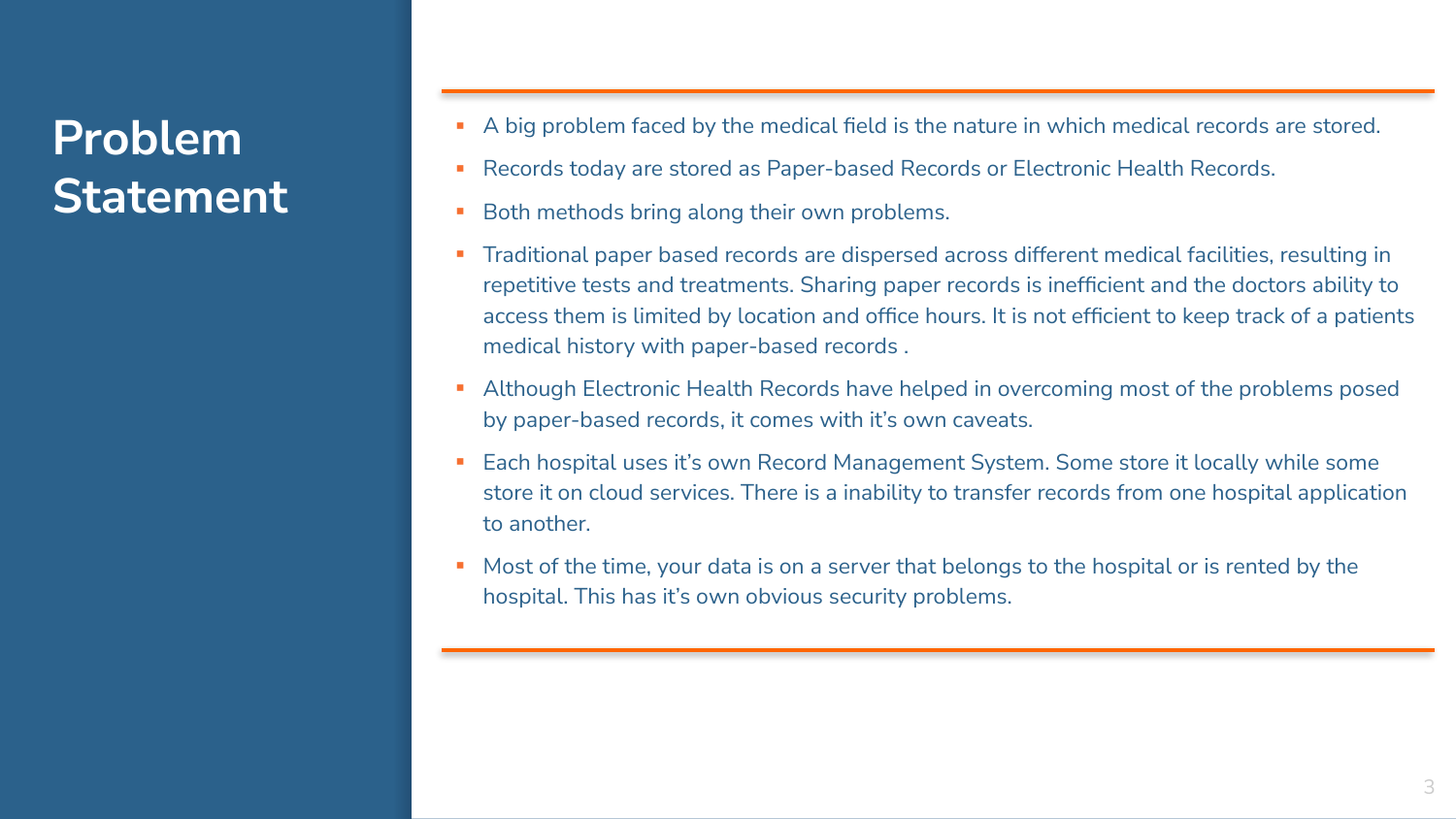

# Problem Statement
A big problem faced by the medical field is the nature in which medical records are stored.
Records today are stored as Paper-based Records or Electronic Health Records.
Both methods bring along their own problems.
Traditional paper based records are dispersed across different medical facilities, resulting in repetitive tests and treatments. Sharing paper records is inefficient and the doctors ability to access them is limited by location and office hours. It is not efficient to keep track of a patients medical history with paper-based records .
Although Electronic Health Records have helped in overcoming most of the problems posed by paper-based records, it comes with it’s own caveats.
Each hospital uses it’s own Record Management System. Some store it locally while some store it on cloud services. There is a inability to transfer records from one hospital application to another.
Most of the time, your data is on a server that belongs to the hospital or is rented by the hospital. This has it’s own obvious security problems.

3